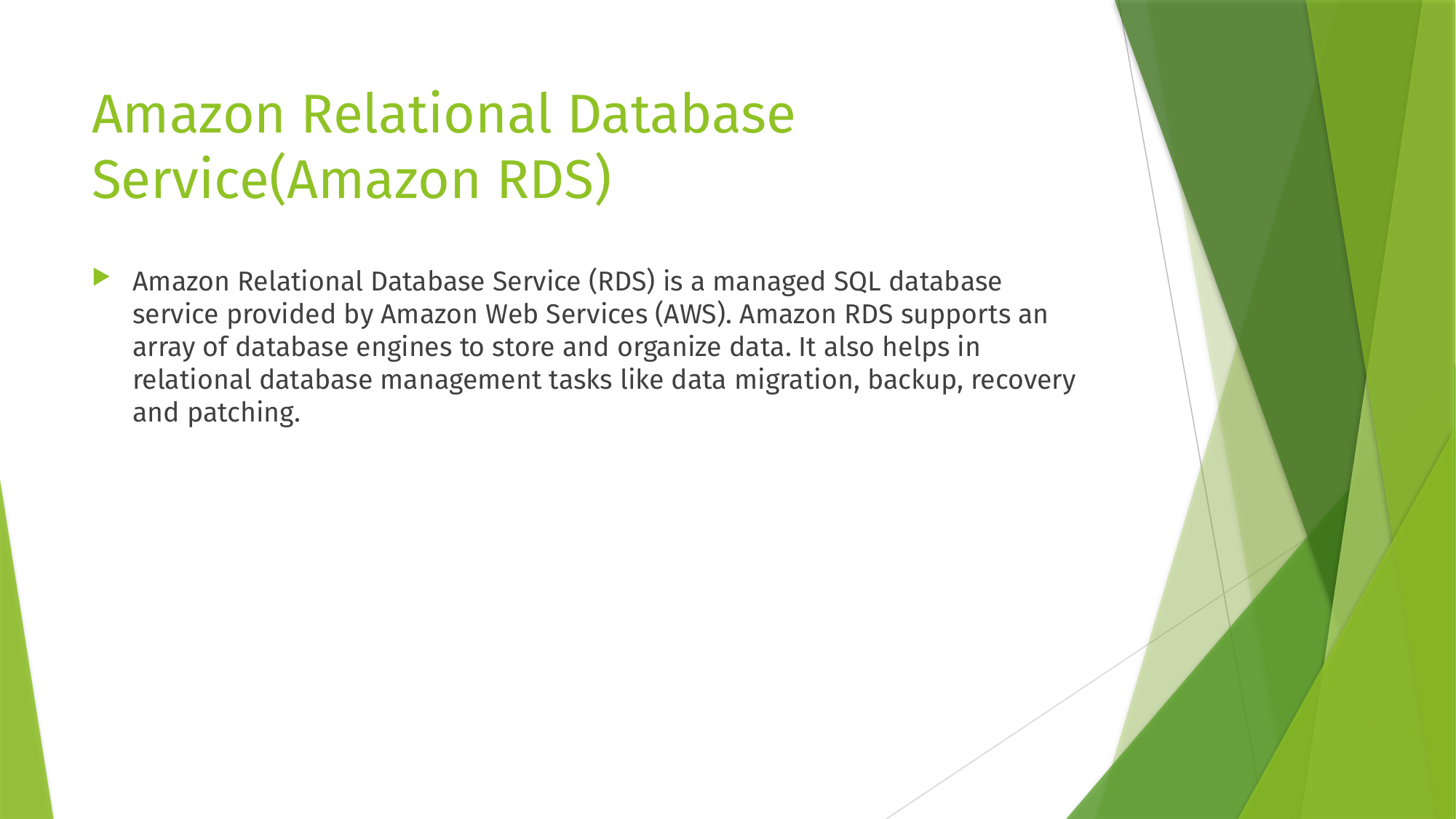

# Amazon Relational Database Service(Amazon RDS)
Amazon Relational Database Service (RDS) is a managed SQL database service provided by Amazon Web Services (AWS). Amazon RDS supports an array of database engines to store and organize data. It also helps in relational database management tasks like data migration, backup, recovery and patching.